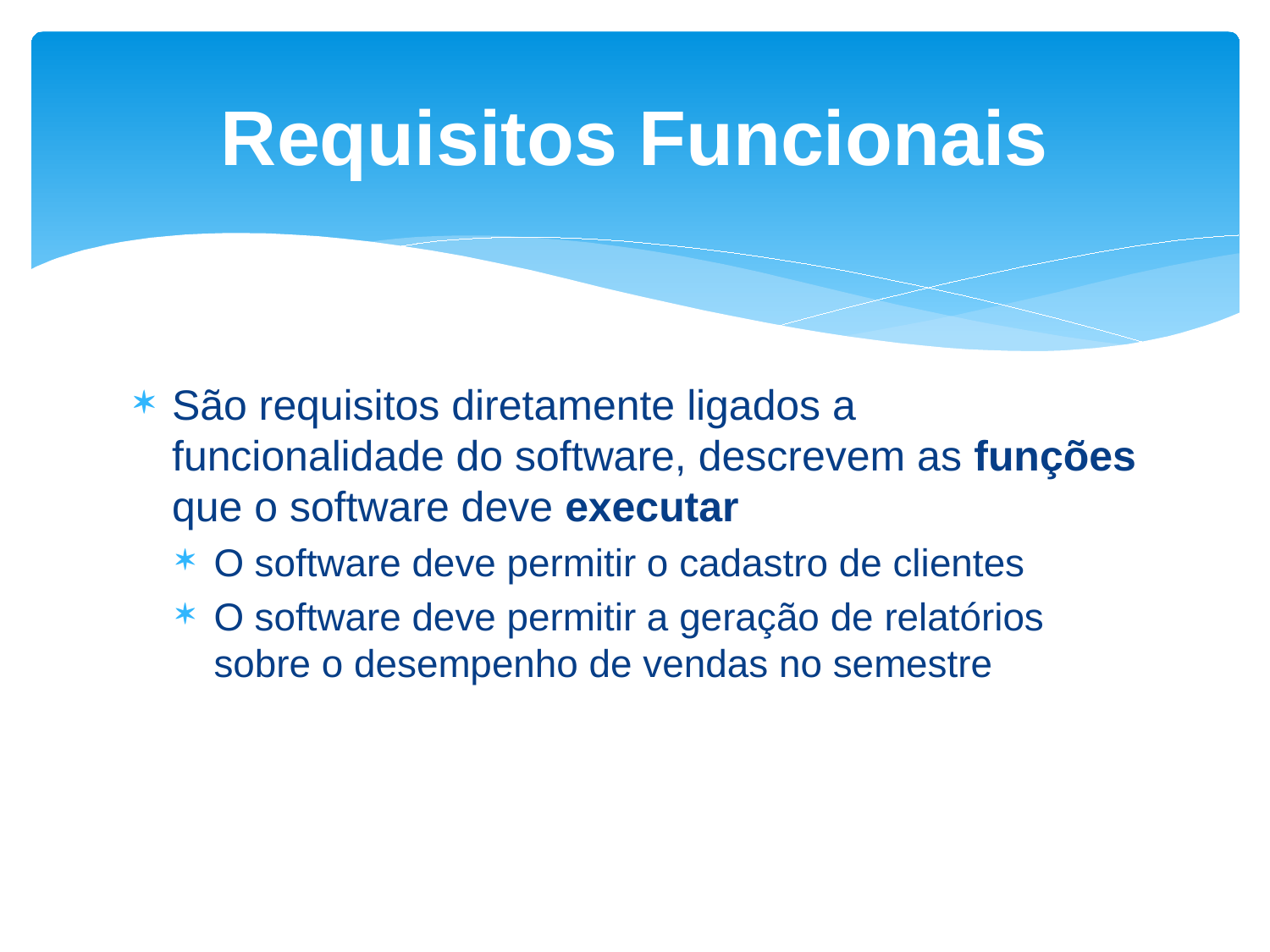

# Requisitos Funcionais
São requisitos diretamente ligados a funcionalidade do software, descrevem as funções que o software deve executar
O software deve permitir o cadastro de clientes
O software deve permitir a geração de relatórios sobre o desempenho de vendas no semestre